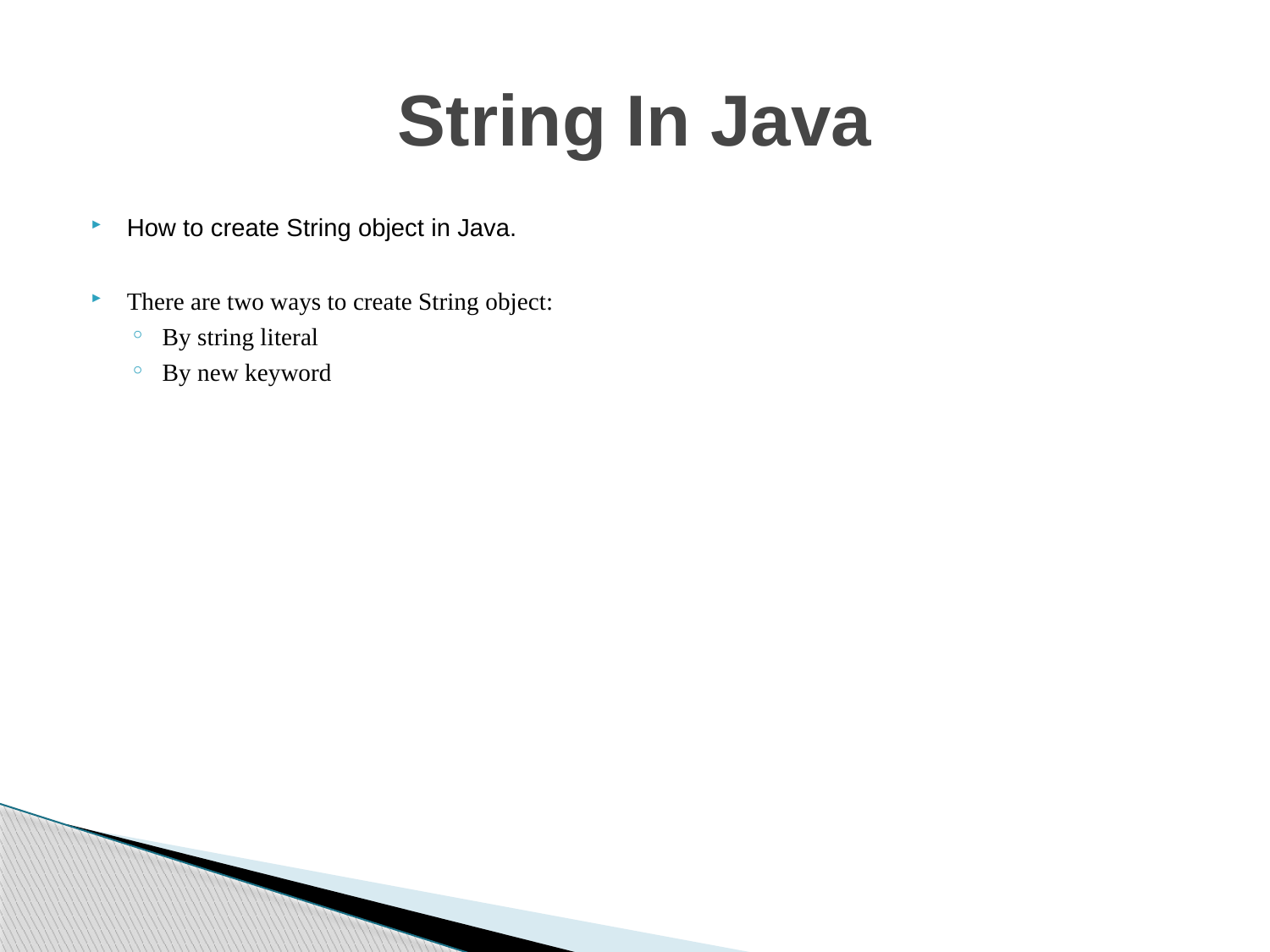

# String In Java
How to create String object in Java.

There are two ways to create String object:
By string literal
By new keyword